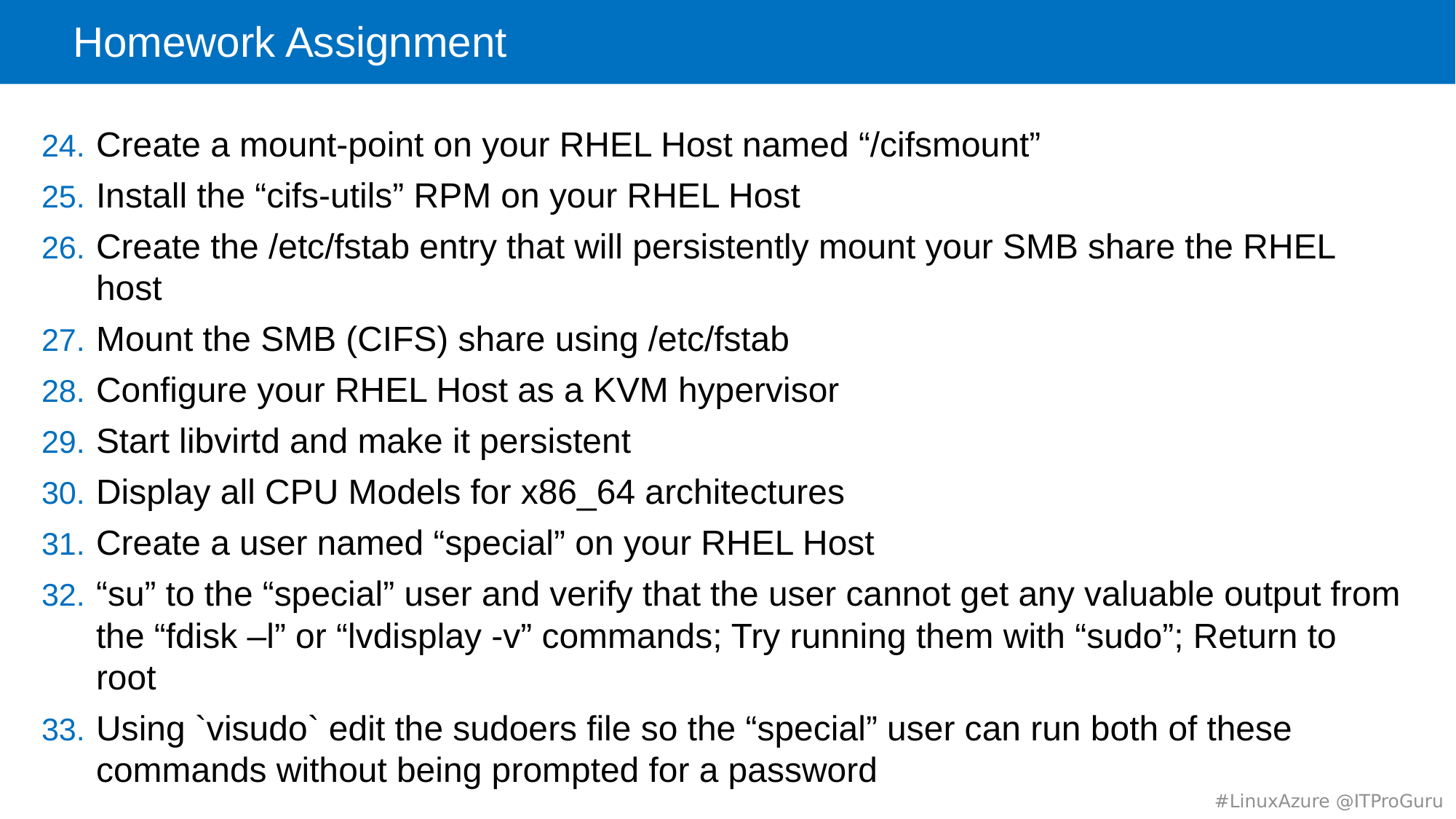

# Homework Assignment
Create a mount-point on your RHEL Host named “/cifsmount”
Install the “cifs-utils” RPM on your RHEL Host
Create the /etc/fstab entry that will persistently mount your SMB share the RHEL host
Mount the SMB (CIFS) share using /etc/fstab
Configure your RHEL Host as a KVM hypervisor
Start libvirtd and make it persistent
Display all CPU Models for x86_64 architectures
Create a user named “special” on your RHEL Host
“su” to the “special” user and verify that the user cannot get any valuable output from the “fdisk –l” or “lvdisplay -v” commands; Try running them with “sudo”; Return to root
Using `visudo` edit the sudoers file so the “special” user can run both of these commands without being prompted for a password